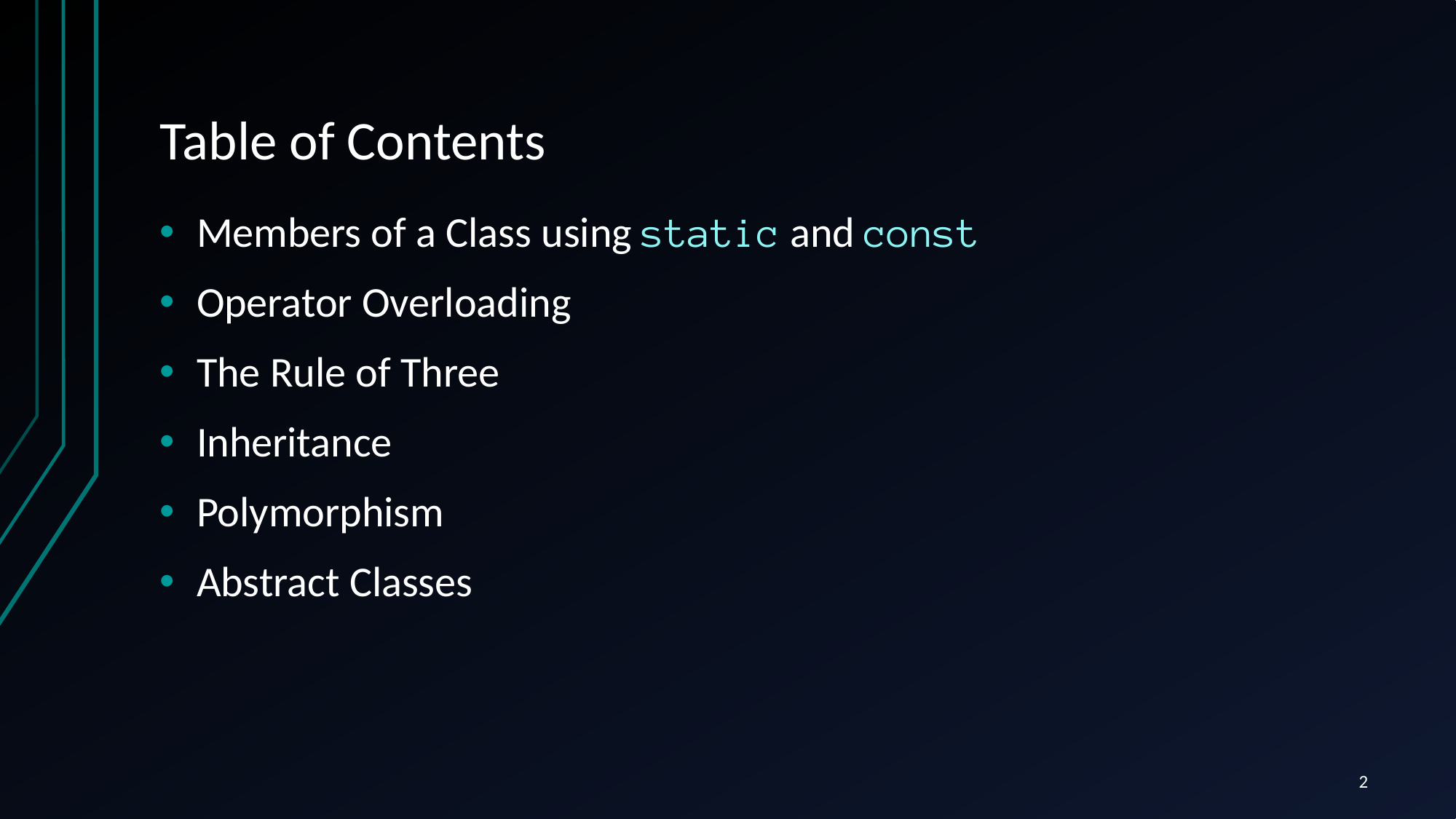

# Table of Contents
Members of a Class using static and const
Operator Overloading
The Rule of Three
Inheritance
Polymorphism
Abstract Classes
2